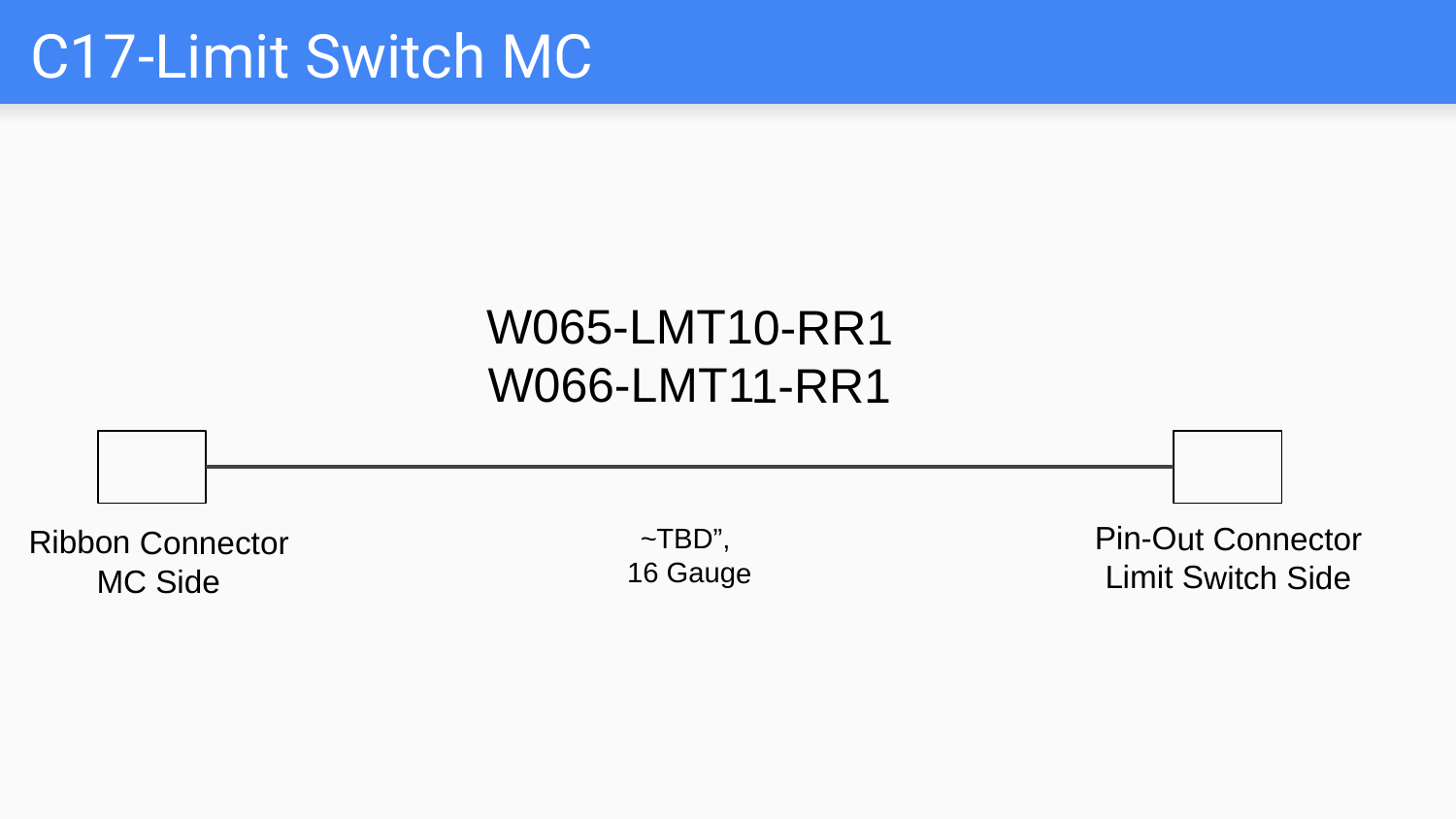

# C17-Limit Switch MC
W065-LMT10-RR1
W066-LMT11-RR1

~TBD”,
16 Gauge
Ribbon Connector
MC Side
Pin-Out Connector
Limit Switch Side